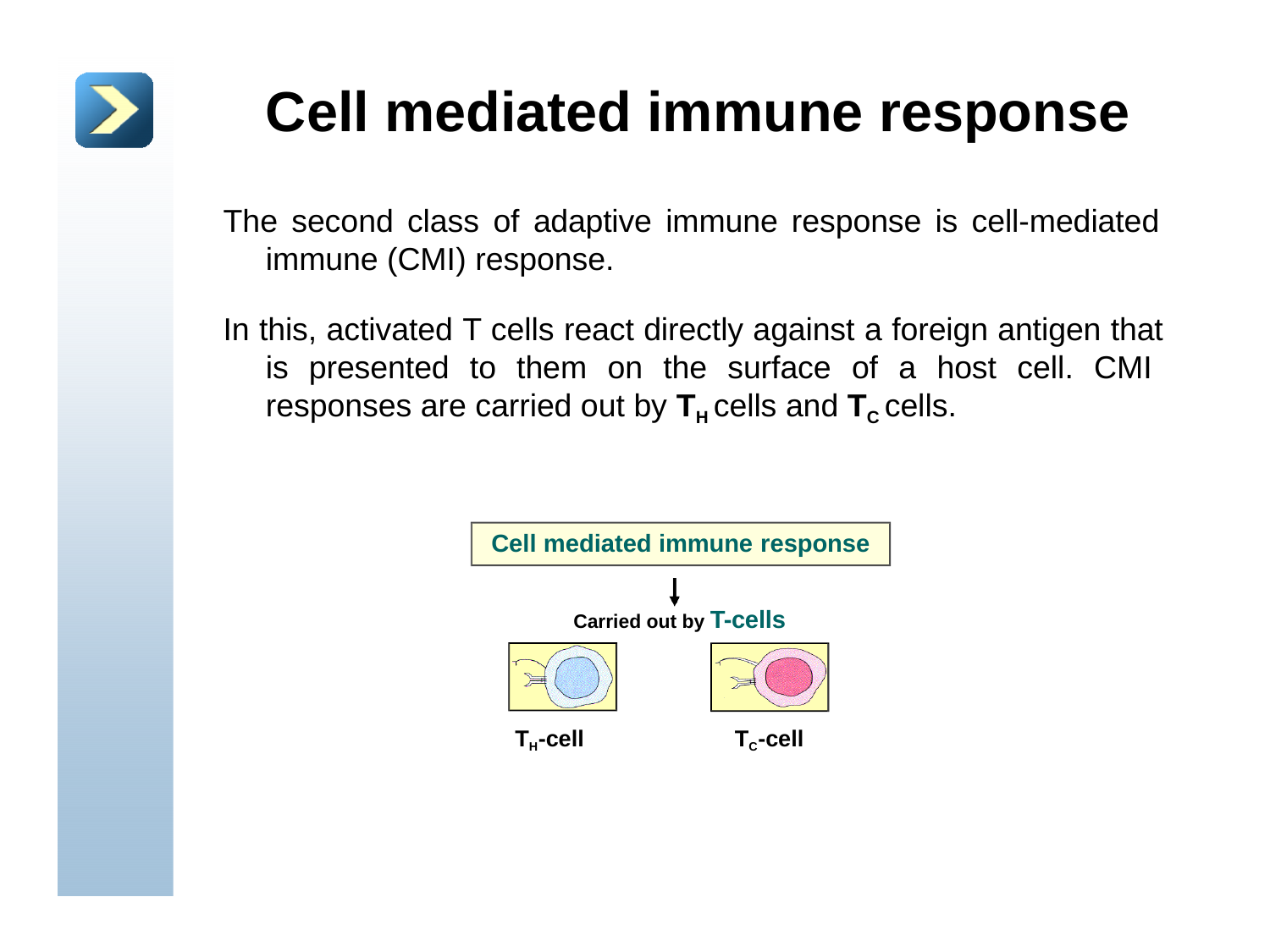

# Cell mediated immune response
The second class of adaptive immune response is cell-mediated  immune (CMI) response.

In this, activated T cells react directly against a foreign antigen that  is presented to them on the surface of a host cell. CMI  responses are carried out by TH cells and TC cells.

Cell mediated immune response

Carried out by T-cells

TH-cell
TC-cell